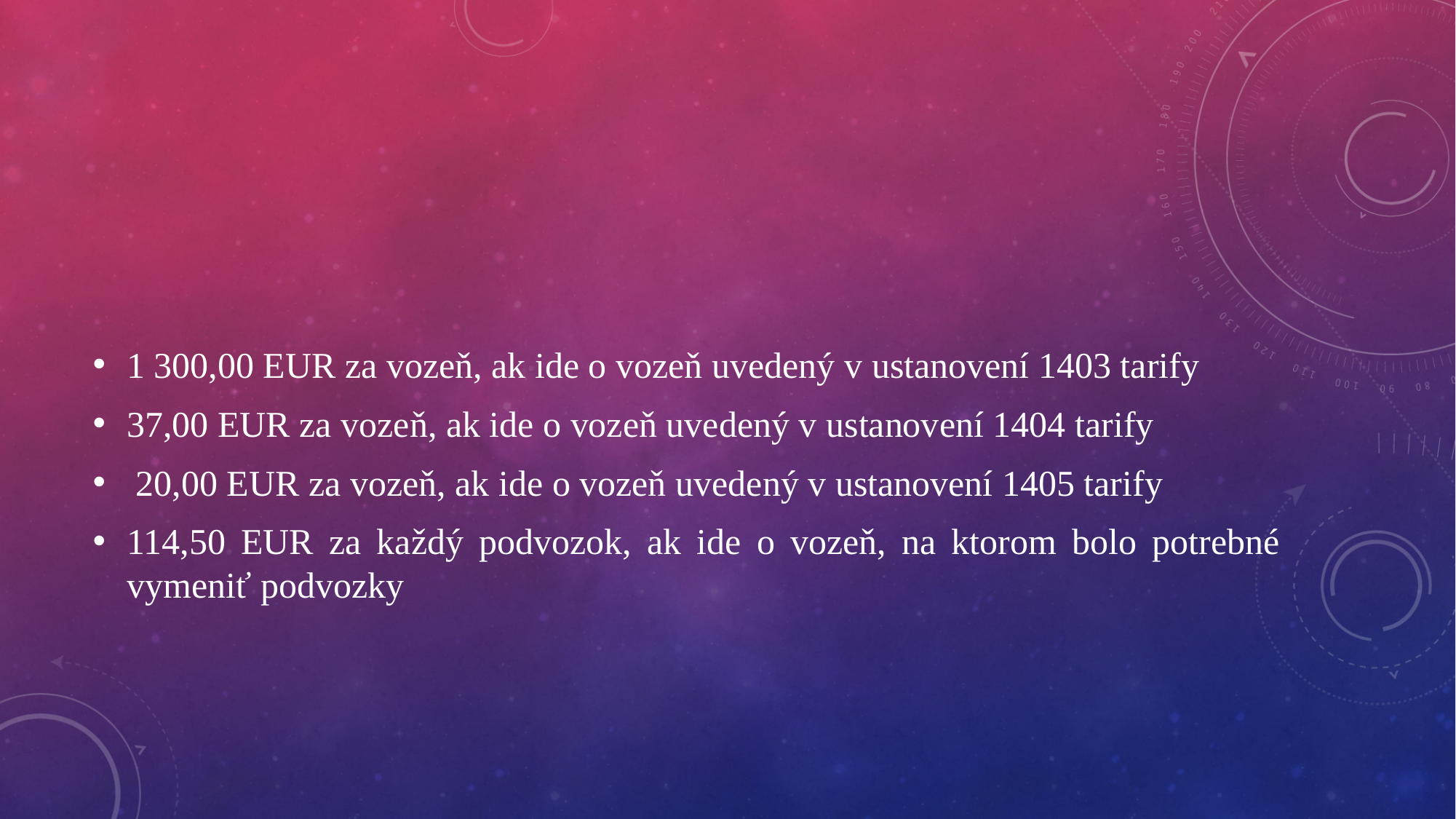

1 300,00 EUR za vozeň, ak ide o vozeň uvedený v ustanovení 1403 tarify
37,00 EUR za vozeň, ak ide o vozeň uvedený v ustanovení 1404 tarify
 20,00 EUR za vozeň, ak ide o vozeň uvedený v ustanovení 1405 tarify
114,50 EUR za každý podvozok, ak ide o vozeň, na ktorom bolo potrebné vymeniť podvozky